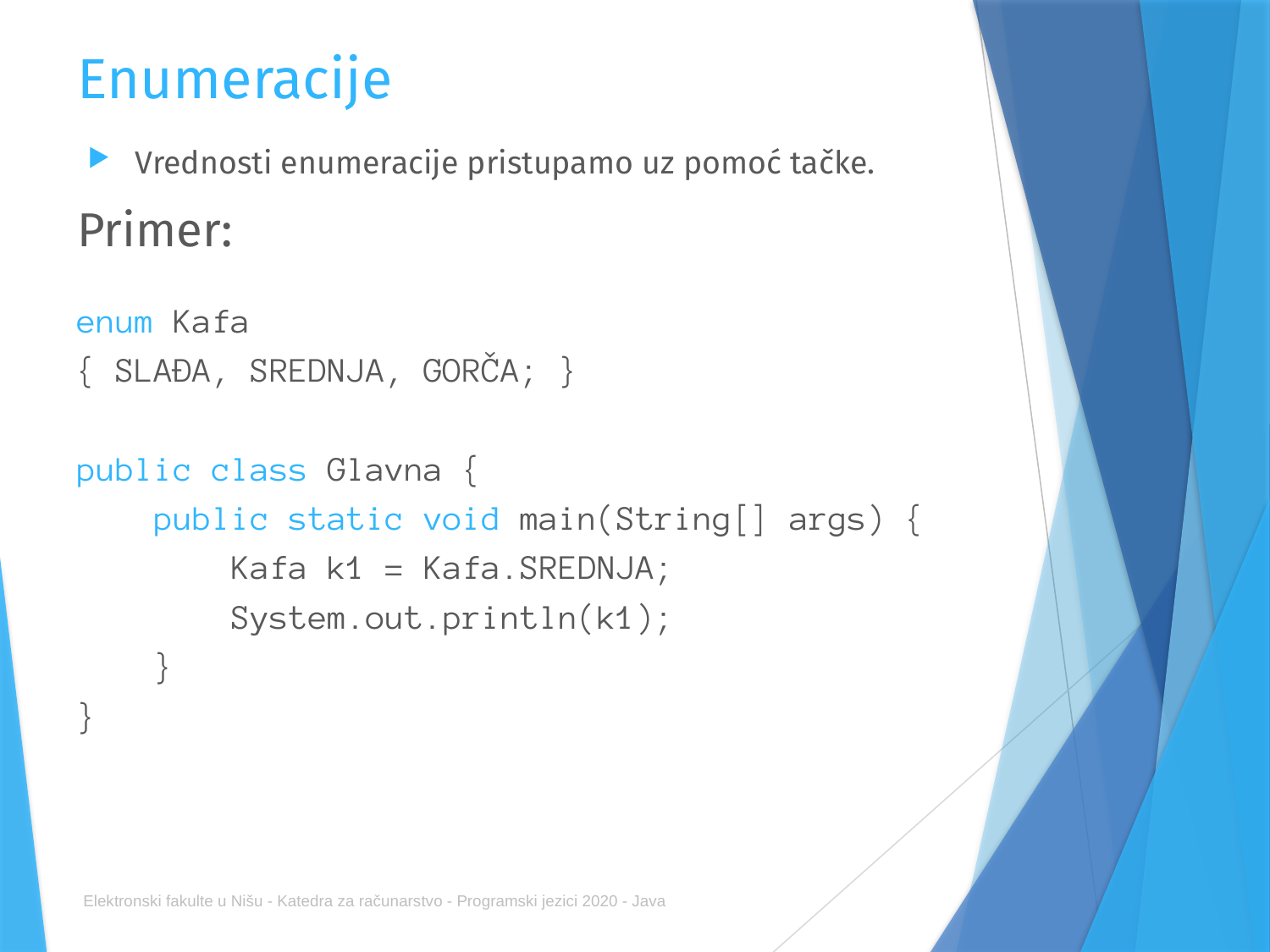

# Enumeracije
Vrednosti enumeracije pristupamo uz pomoć tačke.
Primer:

enum Kafa
{ SLAĐA, SREDNJA, GORČA; }

public class Glavna {
    public static void main(String[] args) {
        Kafa k1 = Kafa.SREDNJA;
        System.out.println(k1);
    }
}
Elektronski fakulte u Nišu - Katedra za računarstvo - Programski jezici 2020 - Java